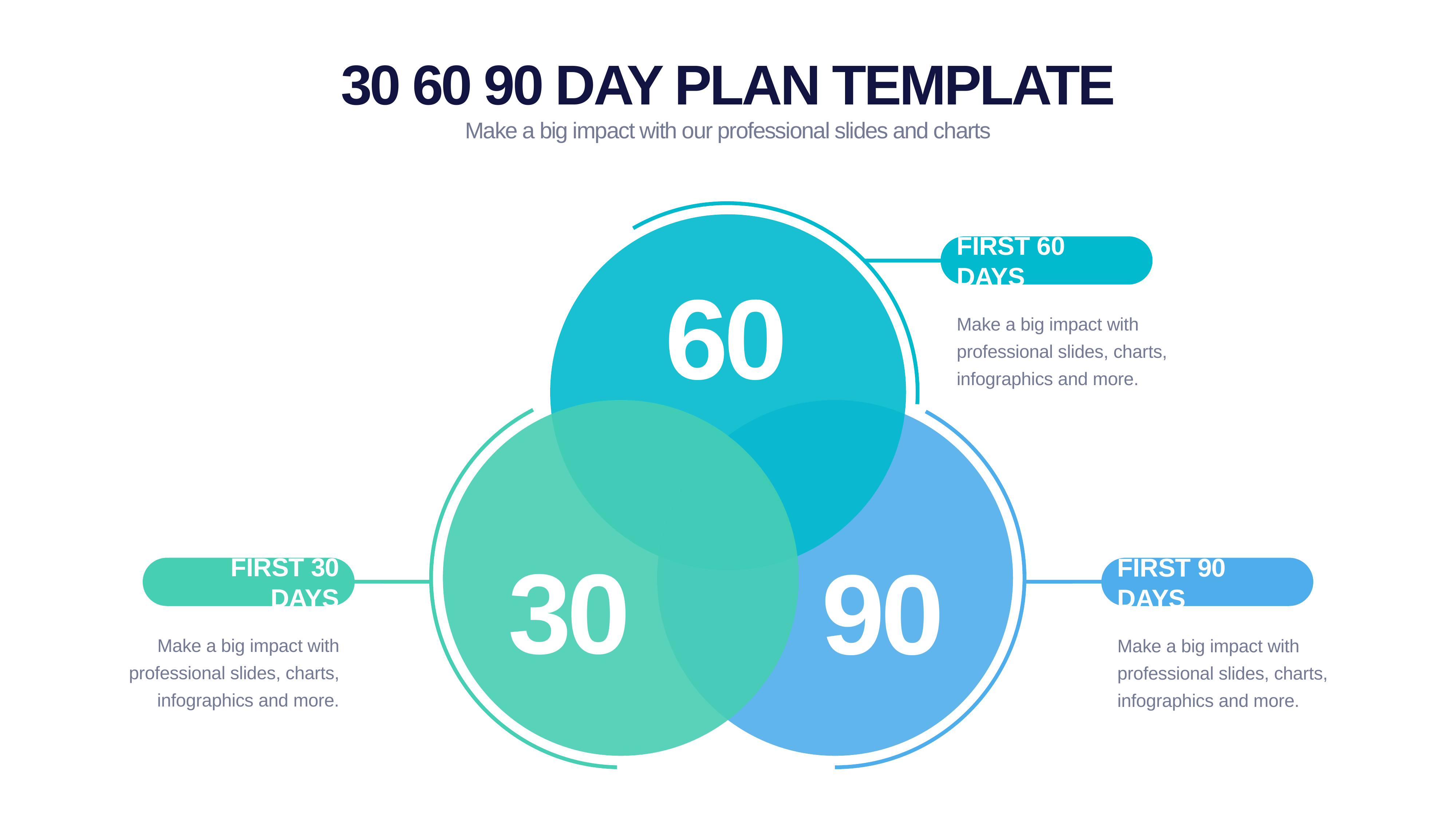

30 60 90 DAY PLAN TEMPLATE
Make a big impact with our professional slides and charts

FIRST 60 DAYS

60
Make a big impact with professional slides, charts, infographics and more.

30
90

FIRST 30 DAYS
FIRST 90 DAYS

Make a big impact with professional slides, charts, infographics and more.
Make a big impact with professional slides, charts, infographics and more.